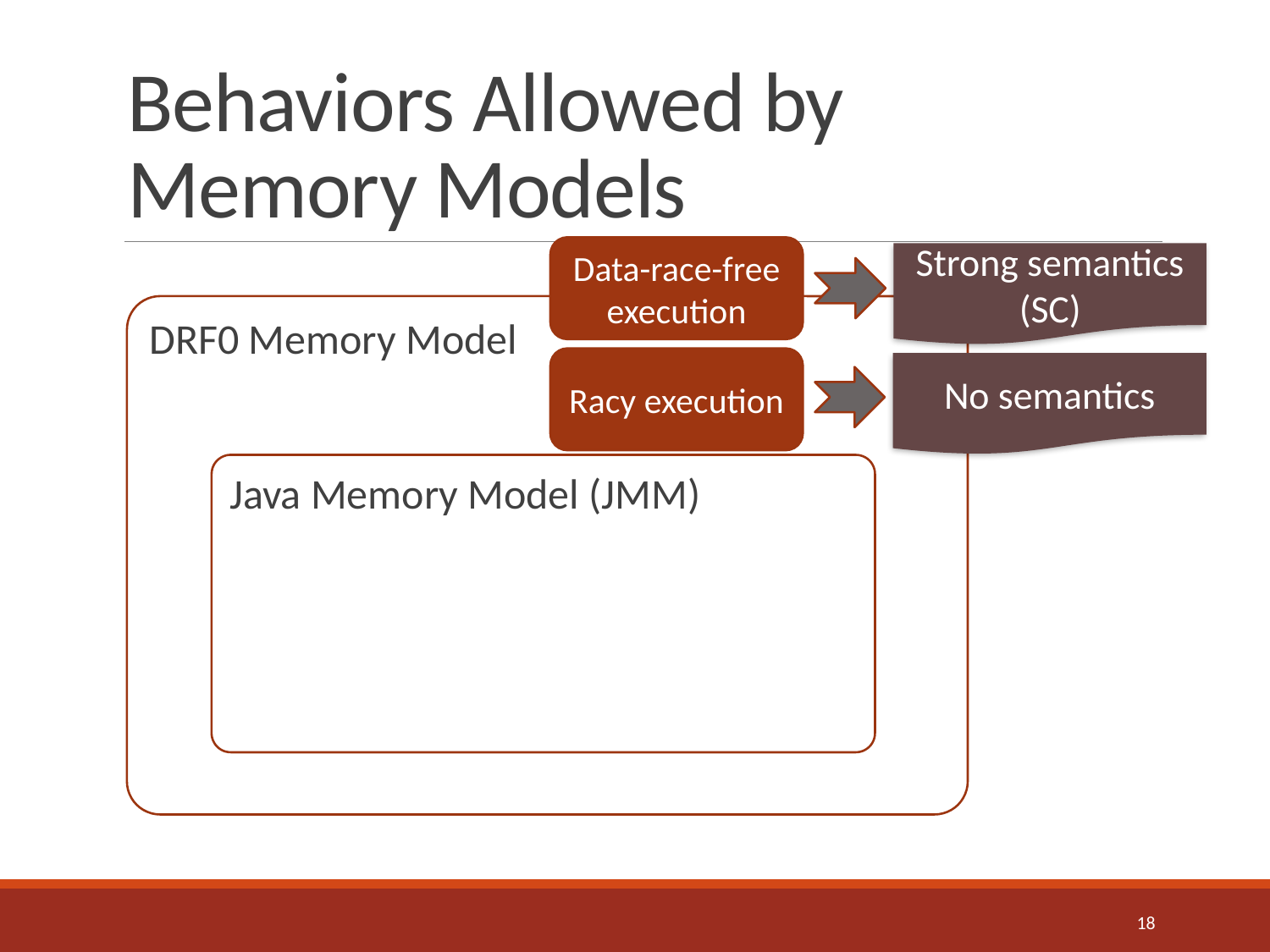

# Behaviors Allowed by Memory Models
Data-race-free execution
Strong semantics (SC)

Racy execution
No semantics

DRF0 Memory Model
Java Memory Model (JMM)
18